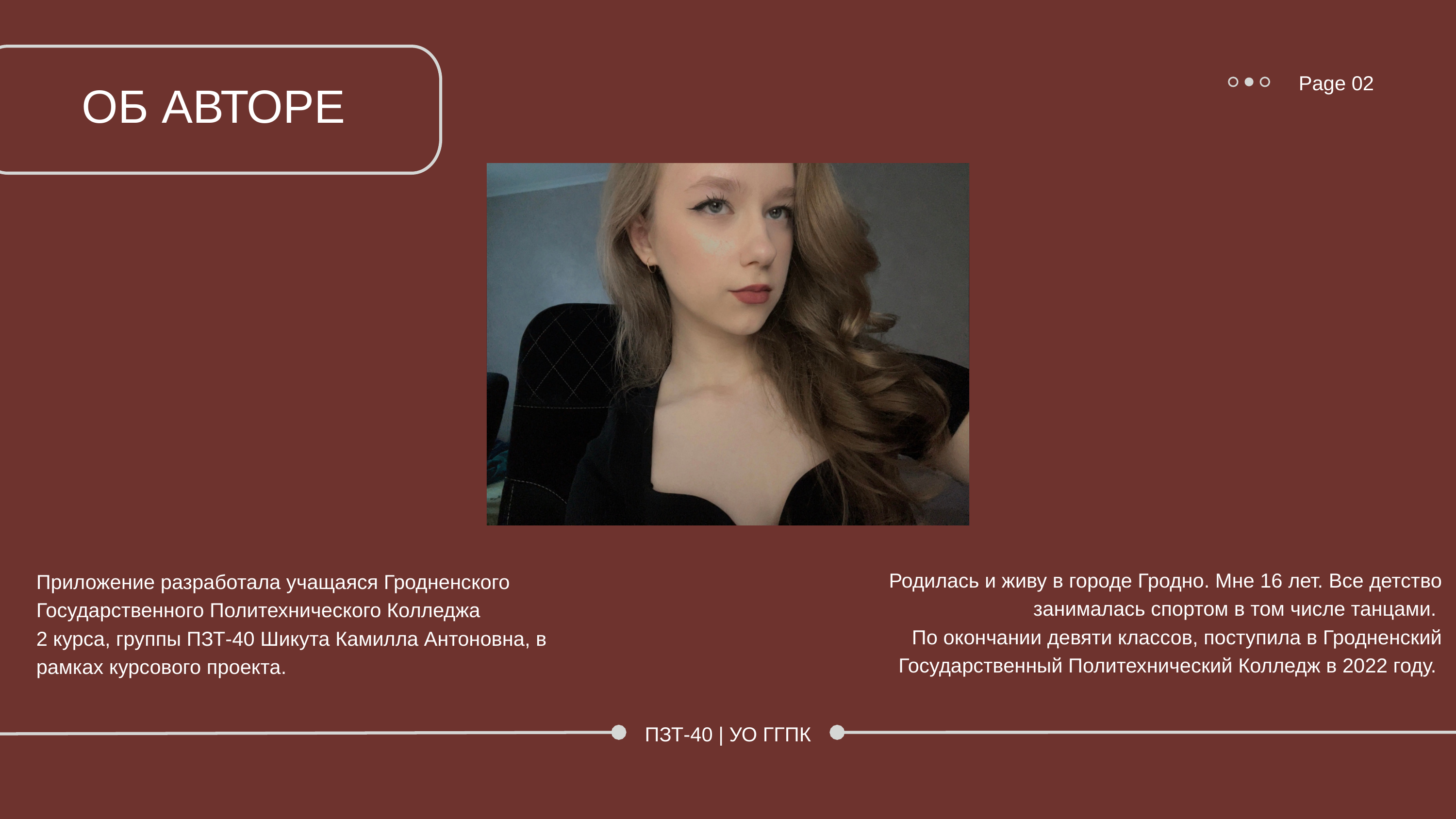

Page 02

ОБ АВТОРЕ

Приложение разработала учащаяся Гродненского Государственного Политехнического Колледжа
2 курса, группы ПЗТ-40 Шикута Камилла Антоновна, в рамках курсового проекта.

Родилась и живу в городе Гродно. Мне 16 лет. Все детство занималась спортом в том числе танцами.
По окончании девяти классов, поступила в Гродненский Государственный Политехнический Колледж в 2022 году.

ПЗТ-40 | УО ГГПК